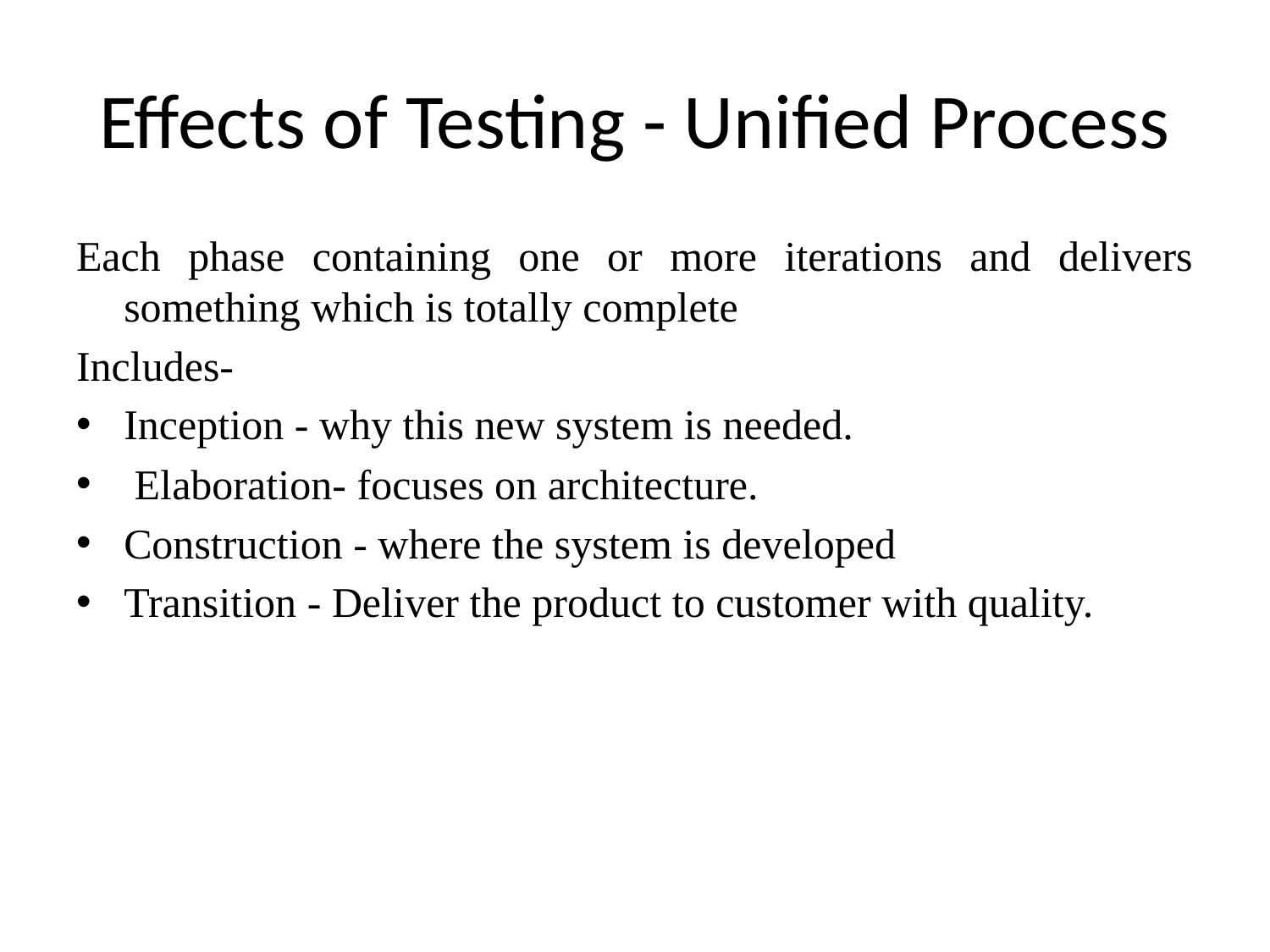

# Effects of Testing - Unified Process
Each phase containing one or more iterations and delivers something which is totally complete
Includes-
Inception - why this new system is needed.
 Elaboration- focuses on architecture.
Construction - where the system is developed
Transition - Deliver the product to customer with quality.